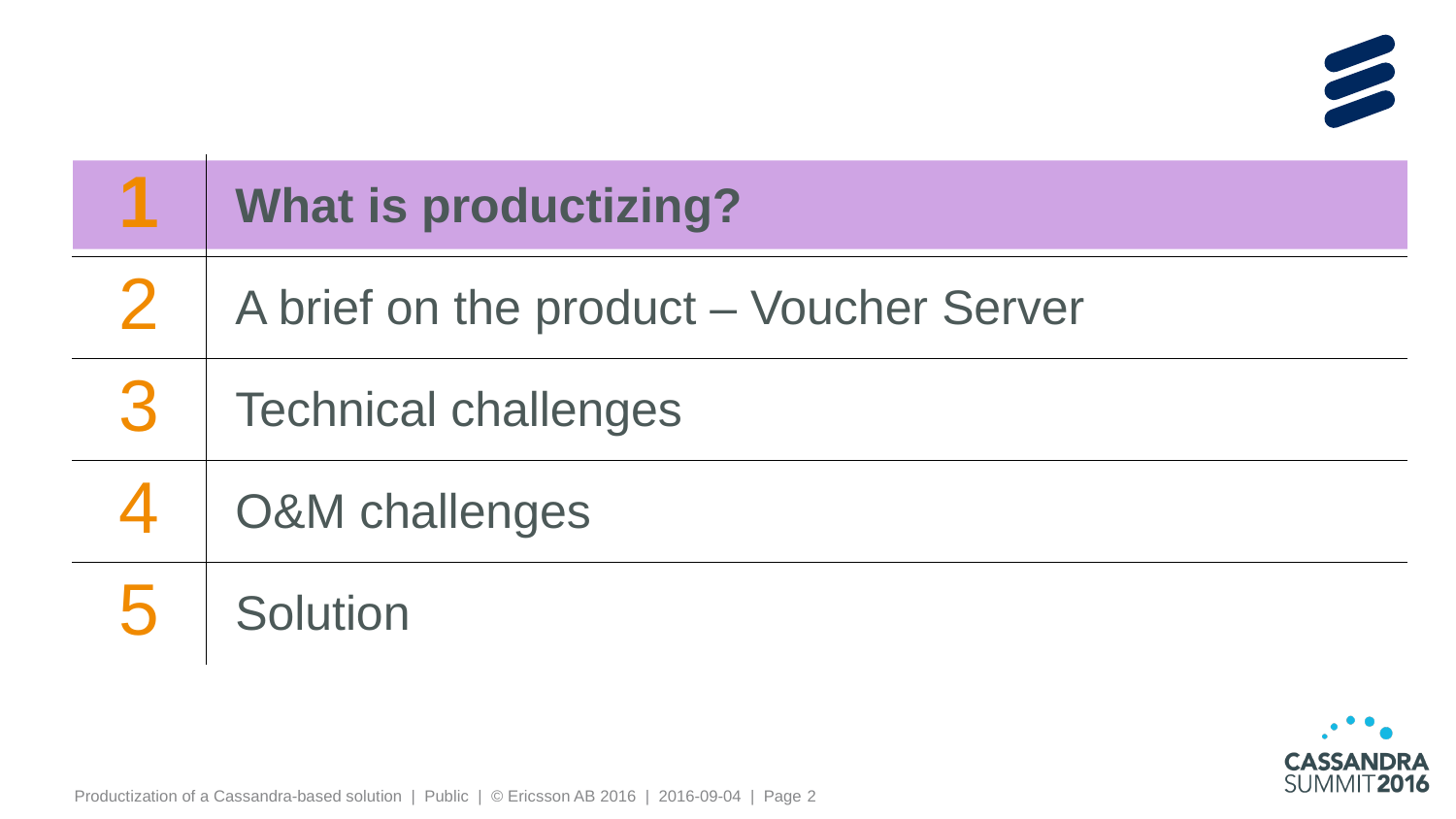

| 1 | What is productizing? |
| --- | --- |
| 2 | A brief on the product – Voucher Server |
| 3 | Technical challenges |
| 4 | O&M challenges |
| 5 | Solution |